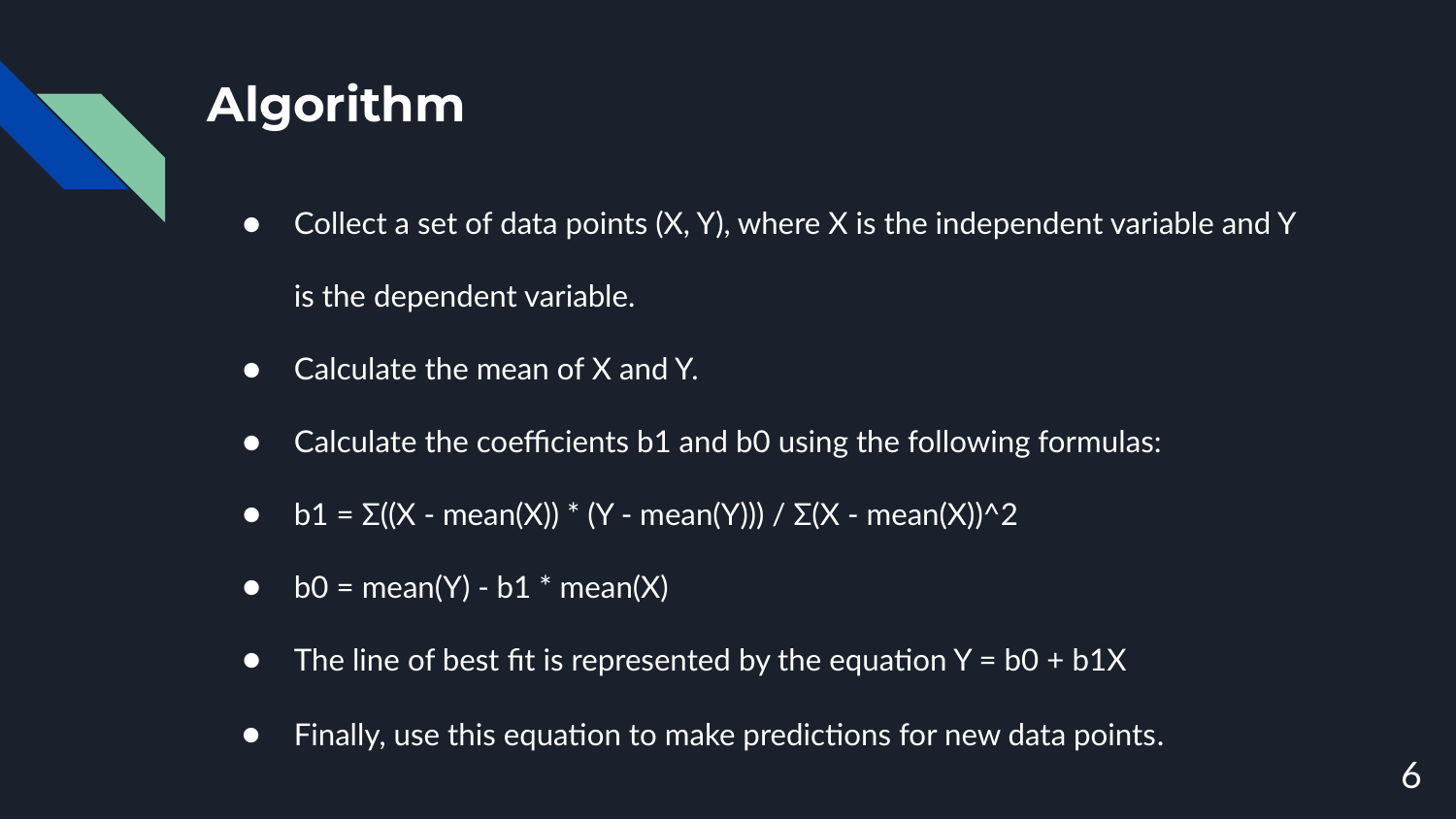

# Algorithm
Collect a set of data points (X, Y), where X is the independent variable and Y is the dependent variable.
Calculate the mean of X and Y.
Calculate the coefficients b1 and b0 using the following formulas:
b1 = Σ((X - mean(X)) * (Y - mean(Y))) / Σ(X - mean(X))^2
b0 = mean(Y) - b1 * mean(X)
The line of best fit is represented by the equation Y = b0 + b1X
Finally, use this equation to make predictions for new data points.
6